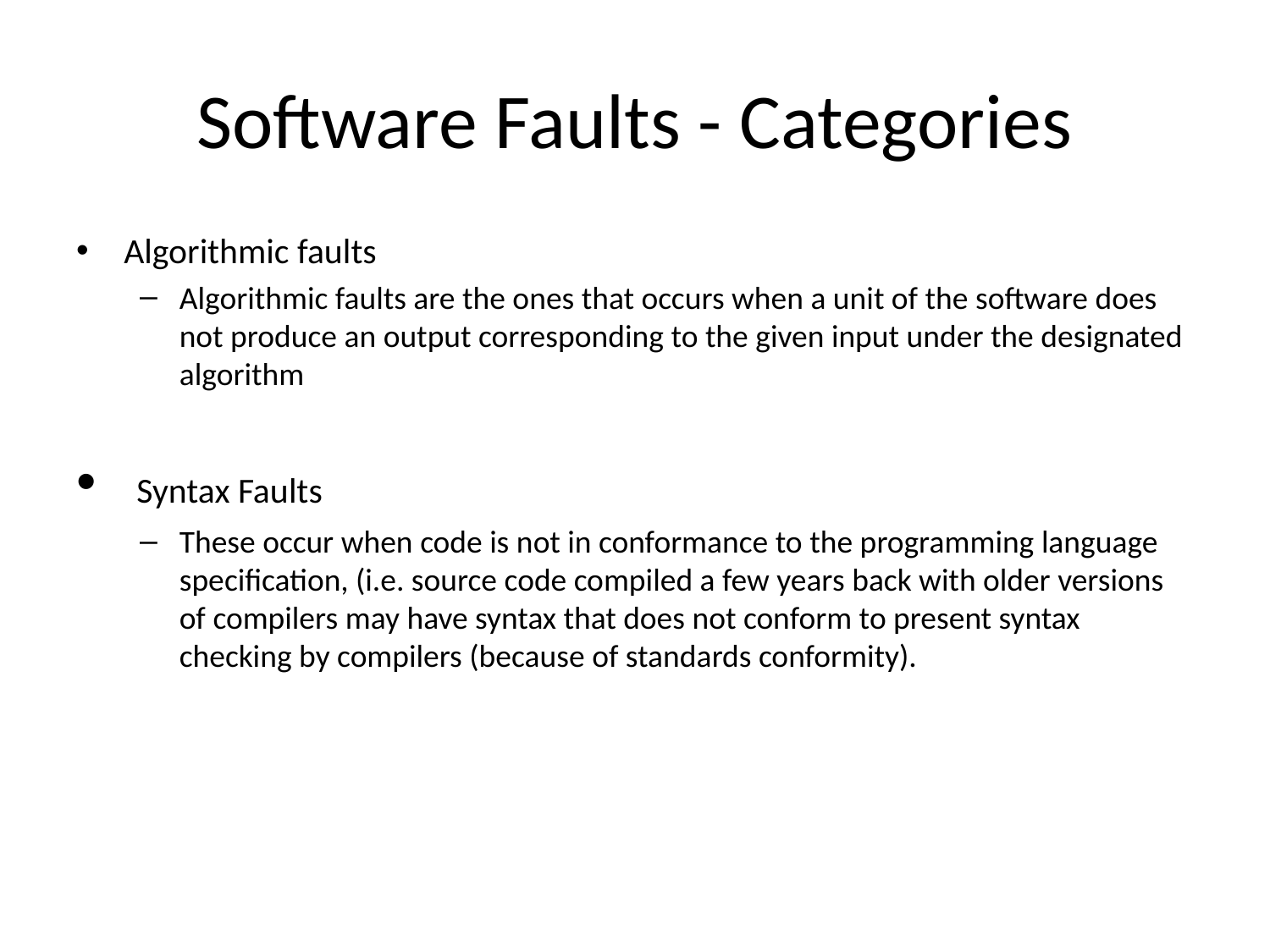

# Software Faults - Categories
Algorithmic faults
Algorithmic faults are the ones that occurs when a unit of the software does not produce an output corresponding to the given input under the designated algorithm

 Syntax Faults
These occur when code is not in conformance to the programming language specification, (i.e. source code compiled a few years back with older versions of compilers may have syntax that does not conform to present syntax checking by compilers (because of standards conformity).